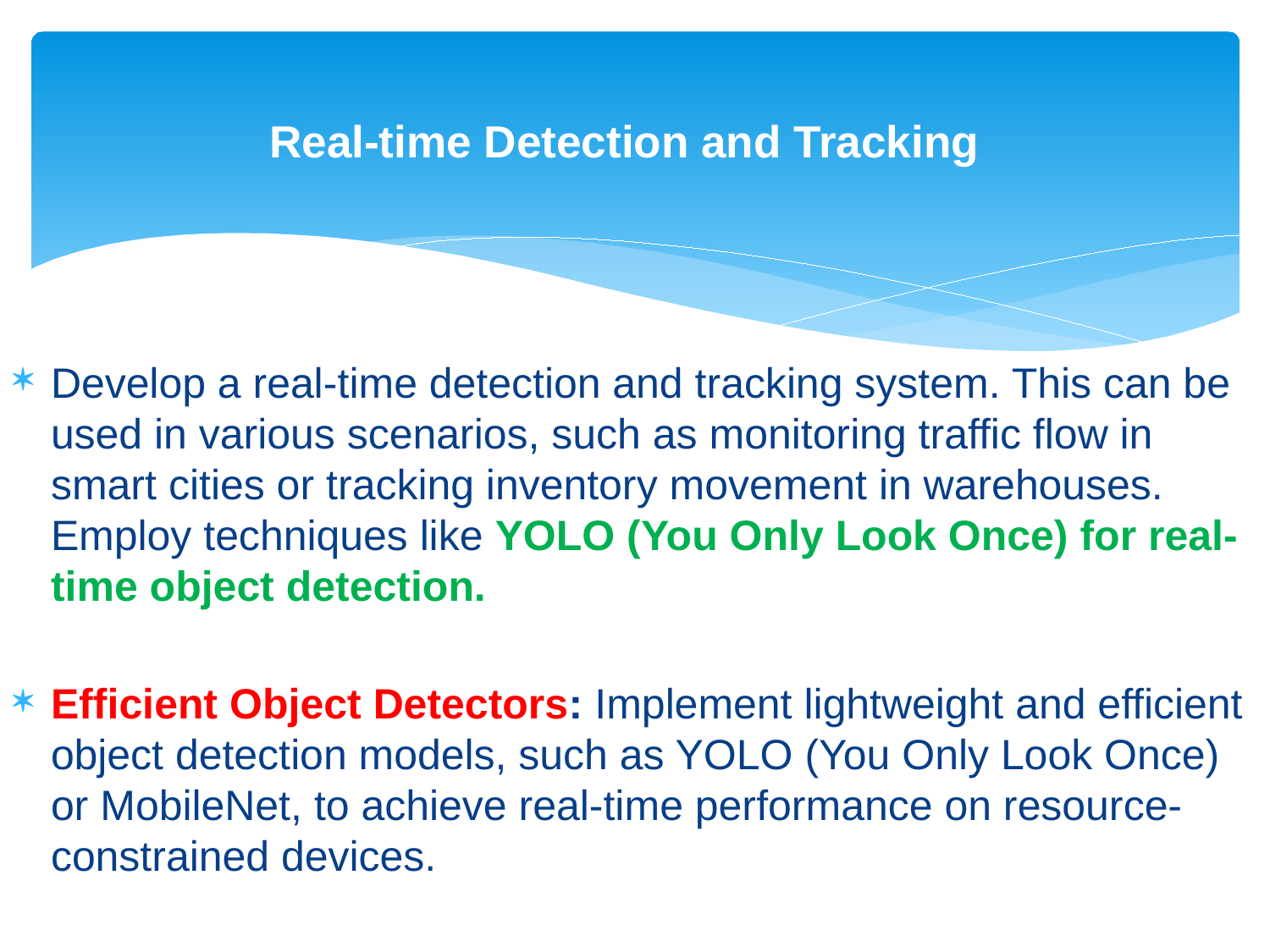

# Real-time Detection and Tracking
Develop a real-time detection and tracking system. This can be used in various scenarios, such as monitoring traffic flow in smart cities or tracking inventory movement in warehouses. Employ techniques like YOLO (You Only Look Once) for real-time object detection.

Efficient Object Detectors: Implement lightweight and efficient object detection models, such as YOLO (You Only Look Once) or MobileNet, to achieve real-time performance on resource-constrained devices.